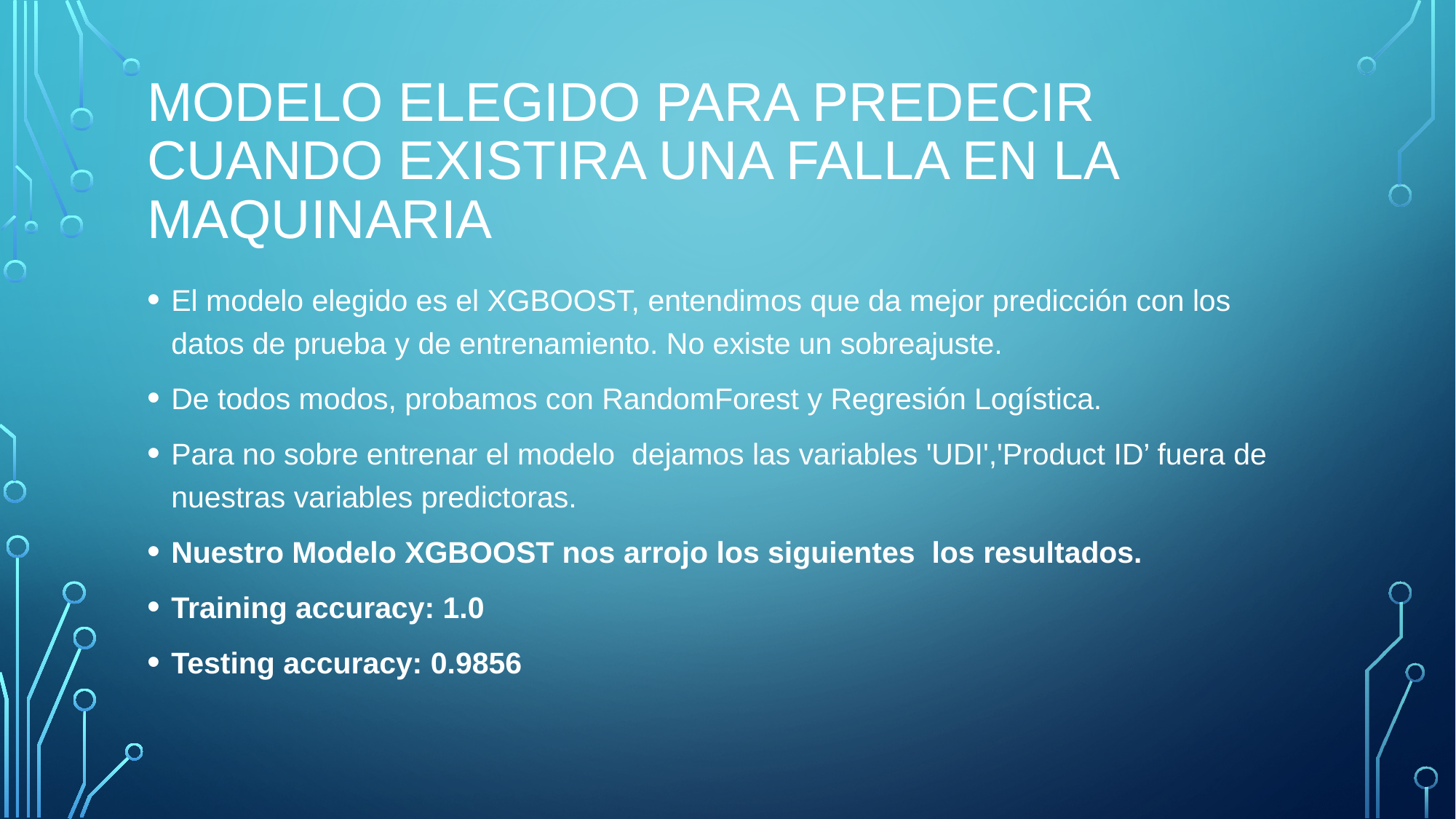

# Modelo elegido para predecir cuando existira una falla en la maquinaria
El modelo elegido es el XGBOOST, entendimos que da mejor predicción con los datos de prueba y de entrenamiento. No existe un sobreajuste.
De todos modos, probamos con RandomForest y Regresión Logística.
Para no sobre entrenar el modelo  dejamos las variables 'UDI','Product ID’ fuera de nuestras variables predictoras.
Nuestro Modelo XGBOOST nos arrojo los siguientes  los resultados.
Training accuracy: 1.0
Testing accuracy: 0.9856